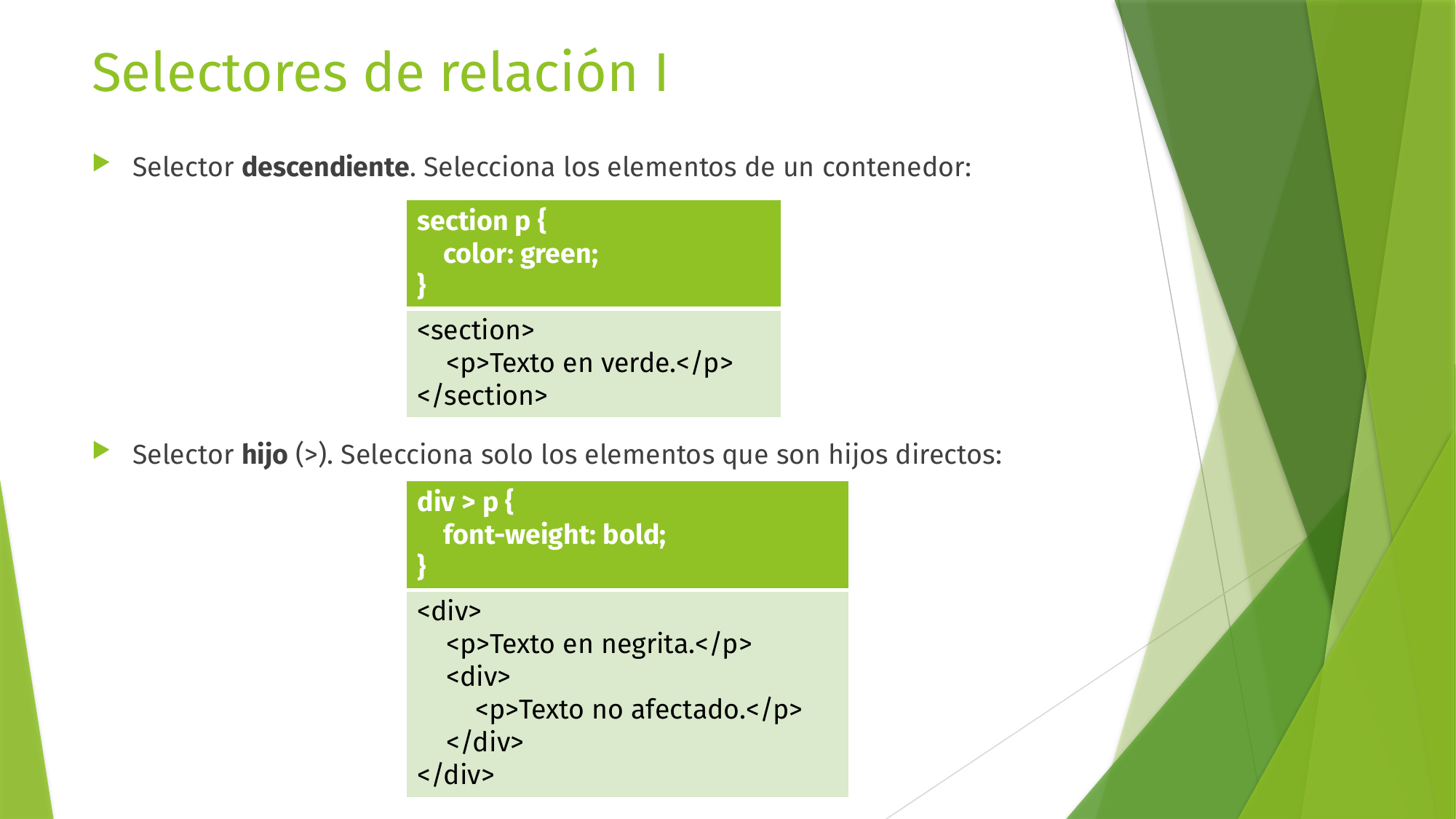

# Selectores de relación I
Selector descendiente. Selecciona los elementos de un contenedor:

Selector hijo (>). Selecciona solo los elementos que son hijos directos:

| section p { color: green; } |
| --- |
| <section> <p>Texto en verde.</p> </section> |
| div > p { font-weight: bold; } |
| --- |
| <div> <p>Texto en negrita.</p> <div> <p>Texto no afectado.</p> </div> </div> |